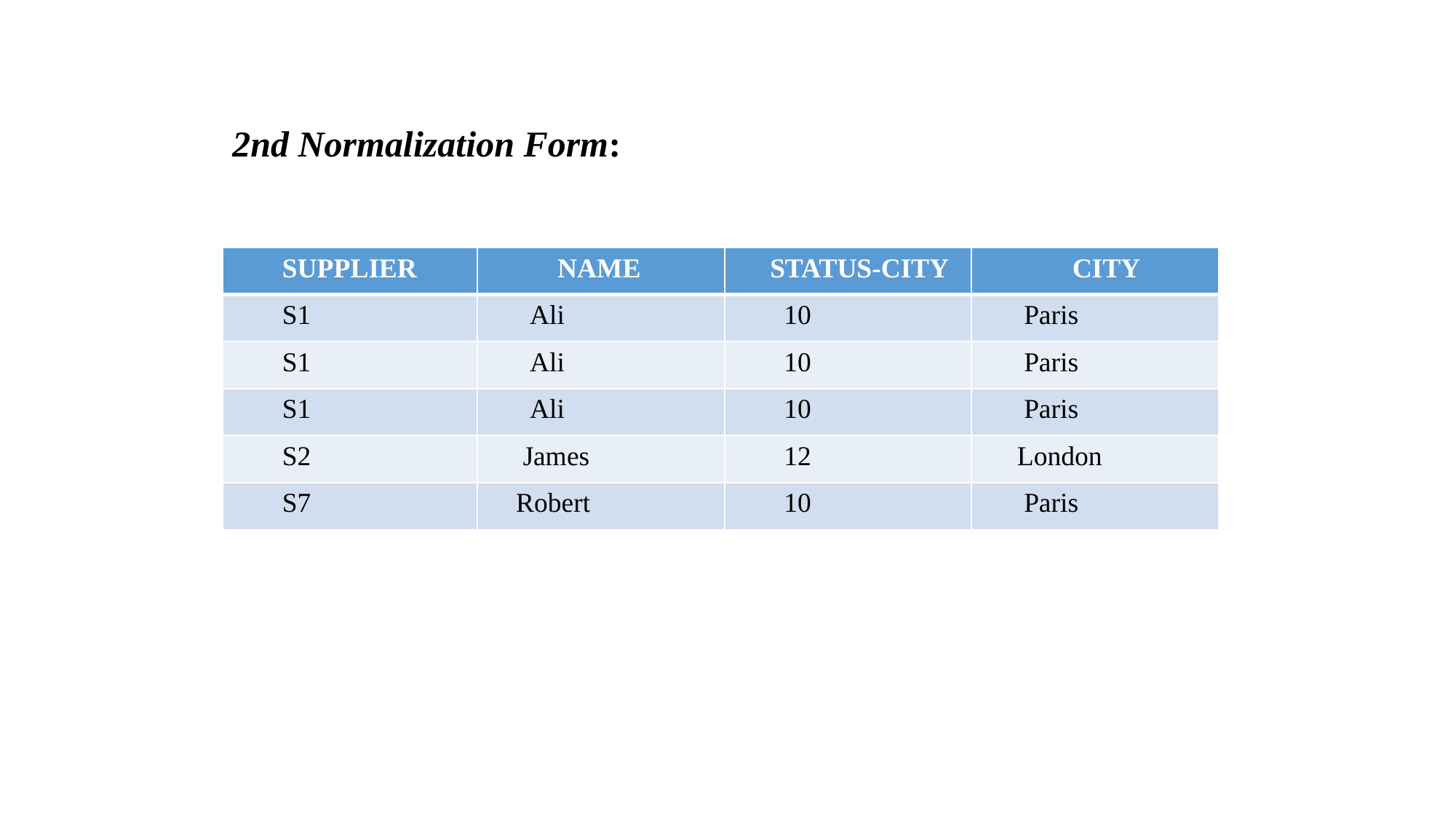

2nd Normalization Form:
| SUPPLIER | NAME | STATUS-CITY | CITY |
| --- | --- | --- | --- |
| S1 | Ali | 10 | Paris |
| S1 | Ali | 10 | Paris |
| S1 | Ali | 10 | Paris |
| S2 | James | 12 | London |
| S7 | Robert | 10 | Paris |